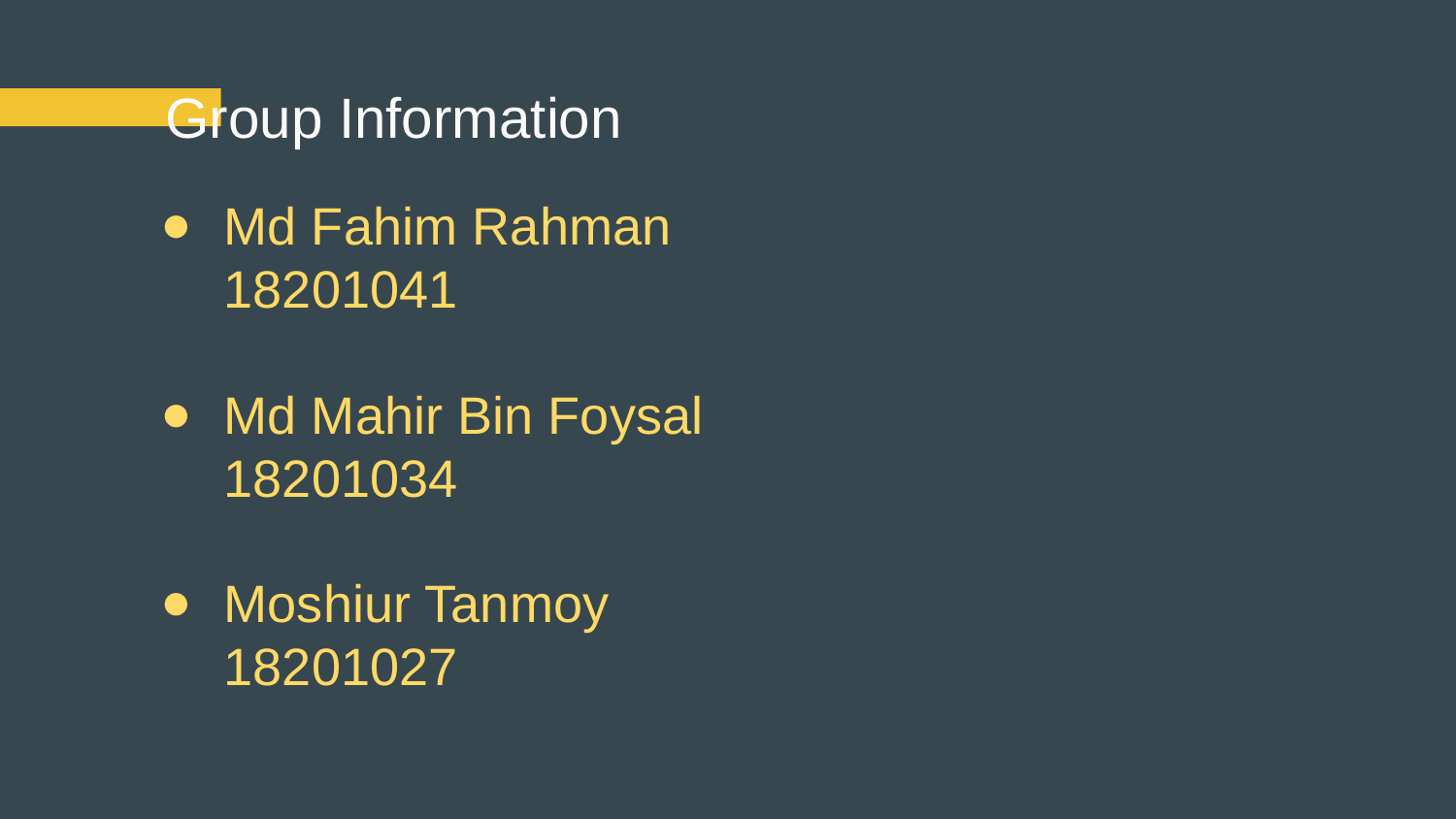

# Group Information
Md Fahim Rahman
18201041

Md Mahir Bin Foysal
18201034

Moshiur Tanmoy
18201027